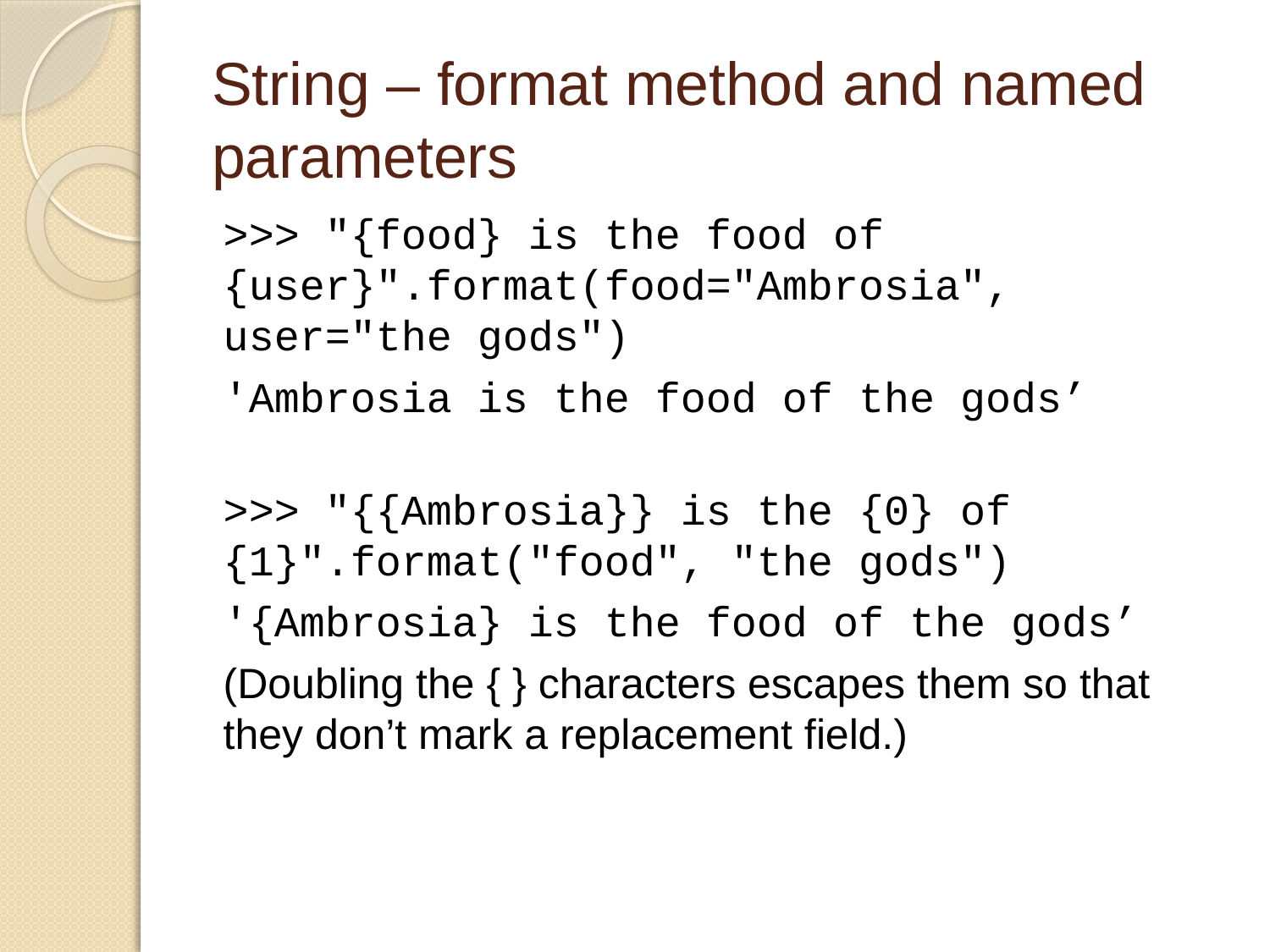

# String – format method and named parameters
>>> "{food} is the food of {user}".format(food="Ambrosia", user="the gods")
'Ambrosia is the food of the gods’
>>> "{{Ambrosia}} is the {0} of {1}".format("food", "the gods")
'{Ambrosia} is the food of the gods’
(Doubling the { } characters escapes them so that they don’t mark a replacement field.)